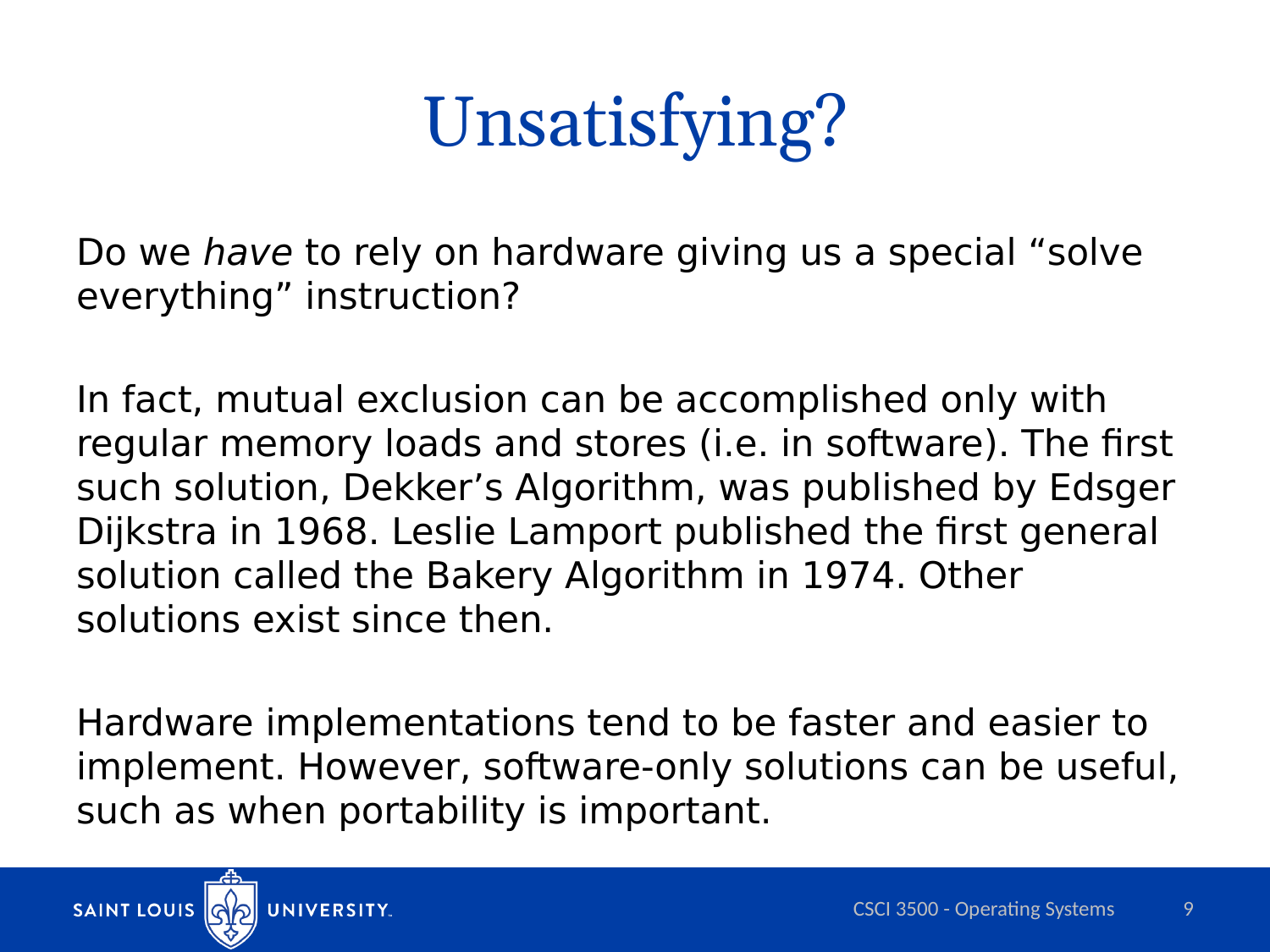

# Unsatisfying?
Do we have to rely on hardware giving us a special “solve everything” instruction?

In fact, mutual exclusion can be accomplished only with regular memory loads and stores (i.e. in software). The first such solution, Dekker’s Algorithm, was published by Edsger Dijkstra in 1968. Leslie Lamport published the first general solution called the Bakery Algorithm in 1974. Other solutions exist since then.

Hardware implementations tend to be faster and easier to implement. However, software-only solutions can be useful, such as when portability is important.
CSCI 3500 - Operating Systems
9